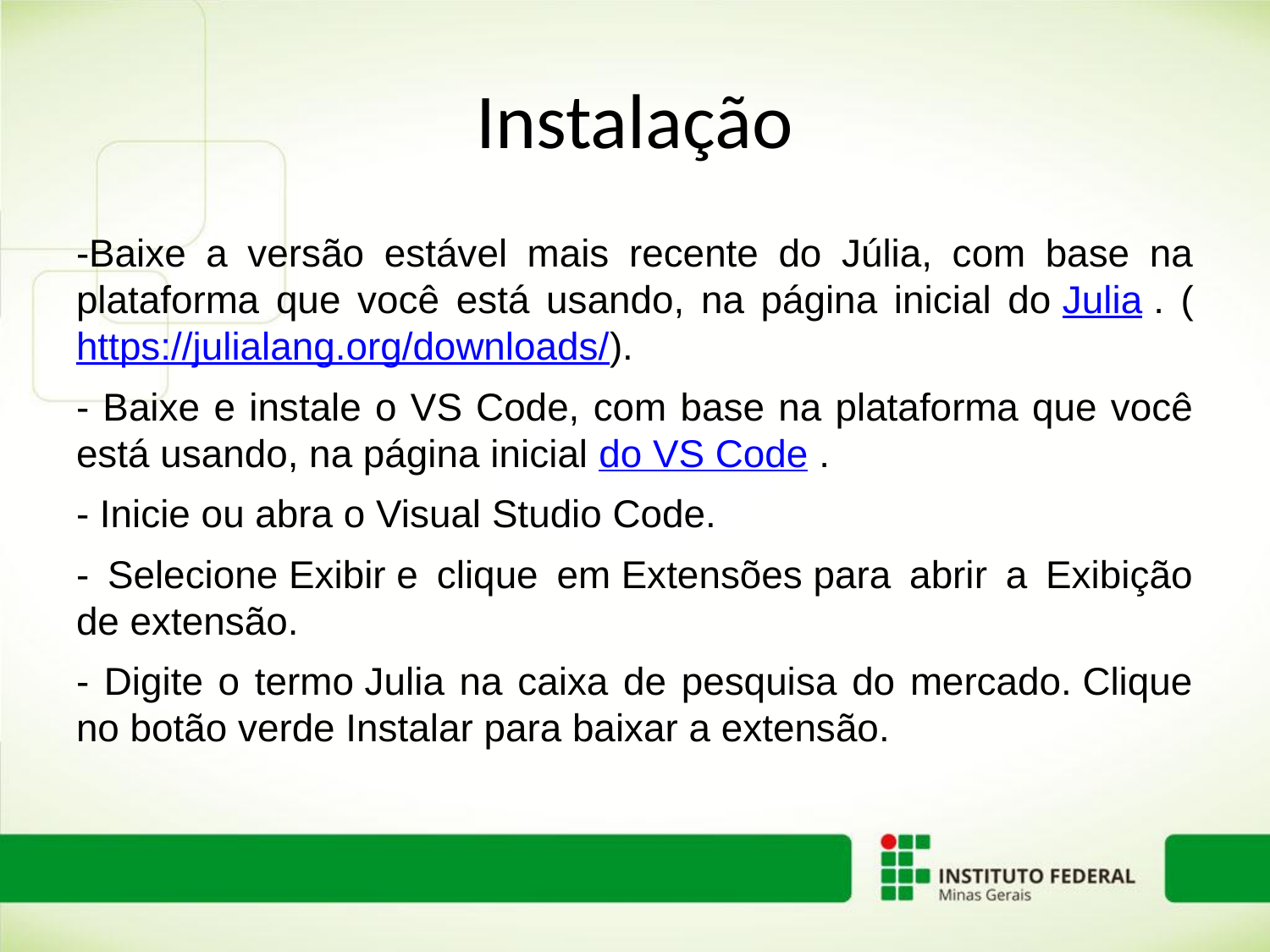

# Instalação
-Baixe a versão estável mais recente do Júlia, com base na plataforma que você está usando, na página inicial do Julia . (https://julialang.org/downloads/).
- Baixe e instale o VS Code, com base na plataforma que você está usando, na página inicial do VS Code .
- Inicie ou abra o Visual Studio Code.
- Selecione Exibir e clique em Extensões para abrir a Exibição de extensão.
- Digite o termo Julia na caixa de pesquisa do mercado. Clique no botão verde Instalar para baixar a extensão.